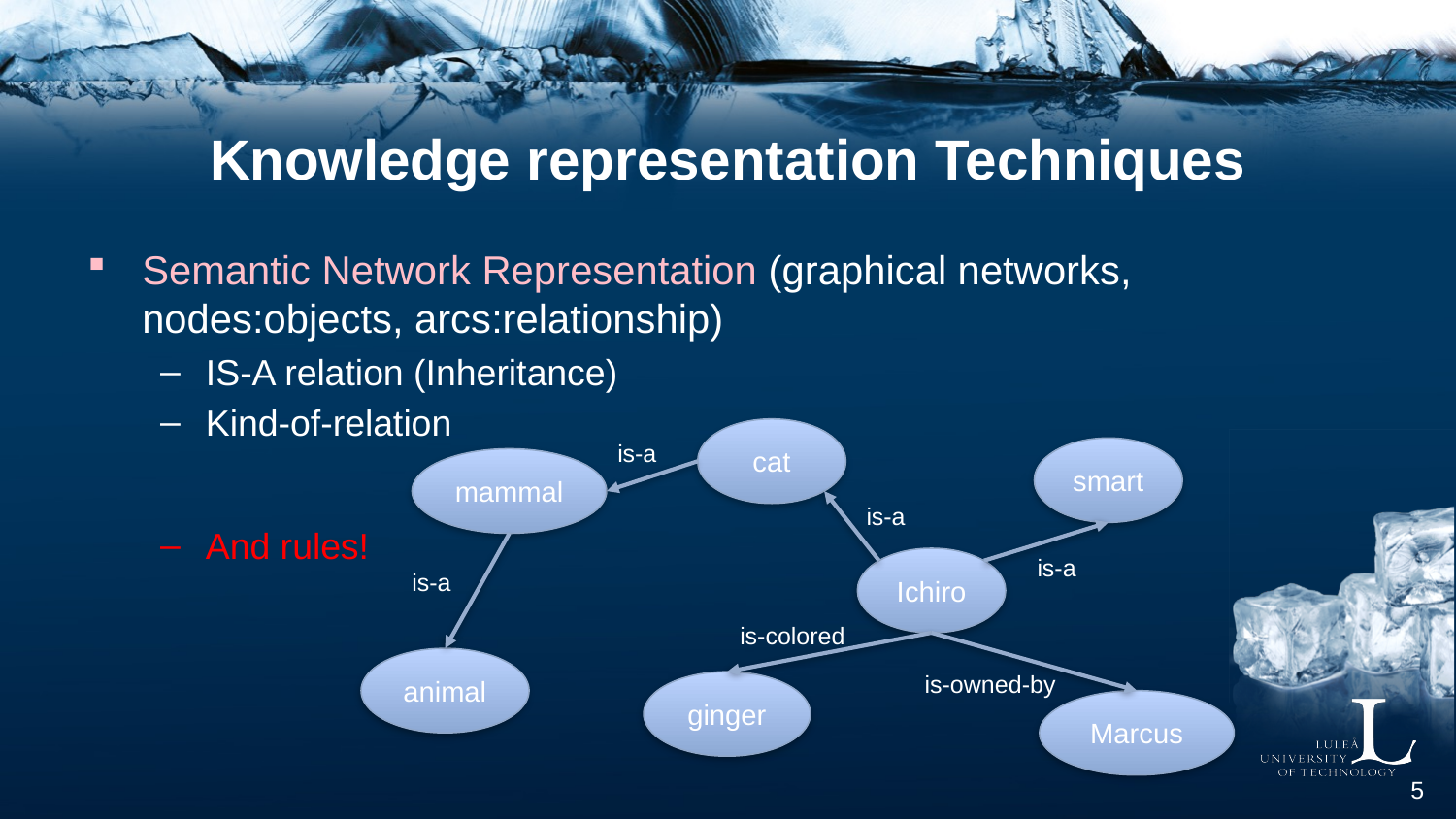

# Knowledge representation Techniques
Semantic Network Representation (graphical networks, nodes:objects, arcs:relationship)
IS-A relation (Inheritance)
Kind-of-relation

And rules!

cat
smart
mammal
Ichiro
animal
ginger
Marcus
is-a
is-a
is-a
is-a
is-colored
is-owned-by

 5